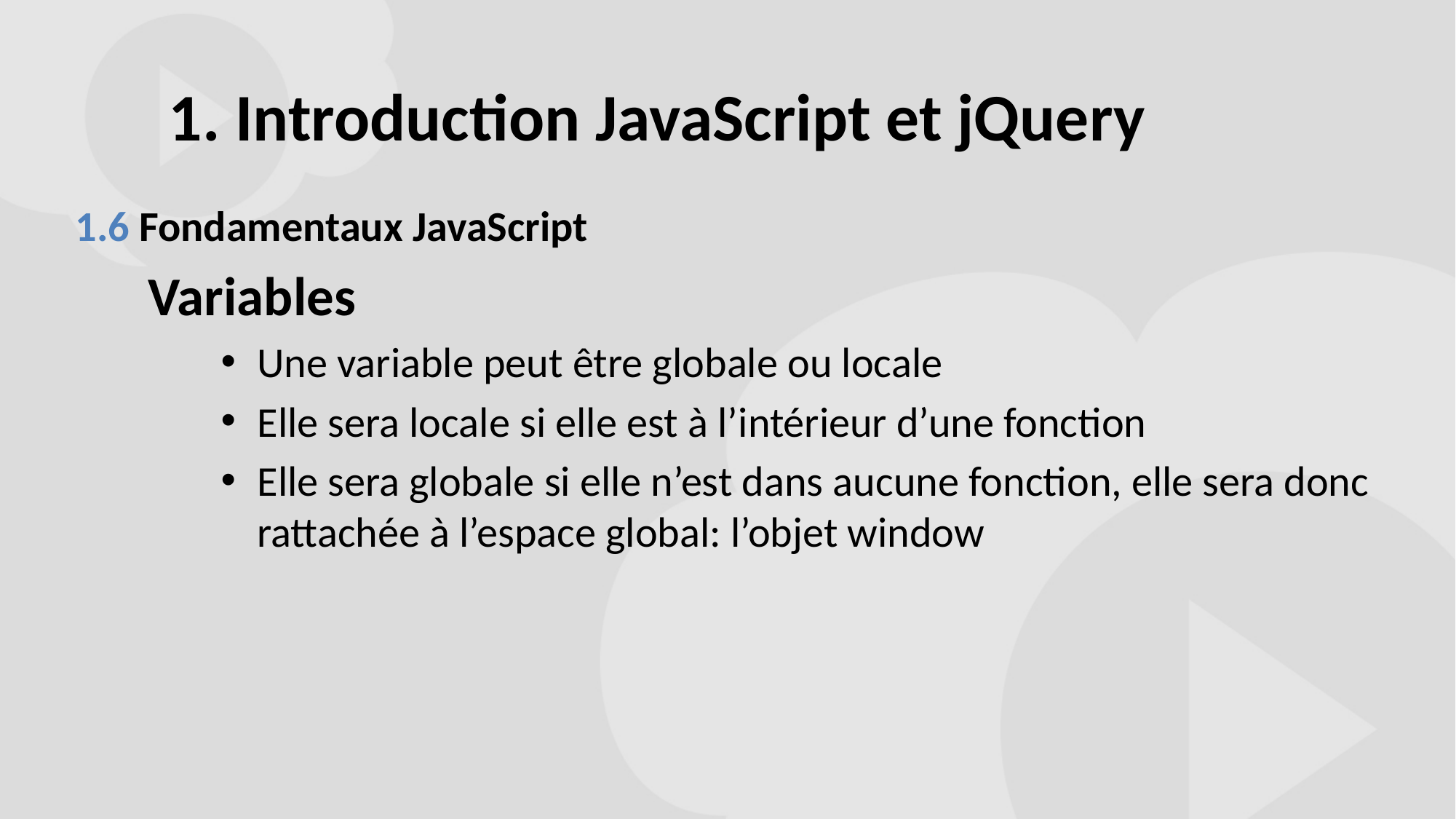

# 1. Introduction JavaScript et jQuery
1.6 Fondamentaux JavaScript
Variables
Une variable peut être globale ou locale
Elle sera locale si elle est à l’intérieur d’une fonction
Elle sera globale si elle n’est dans aucune fonction, elle sera donc rattachée à l’espace global: l’objet window